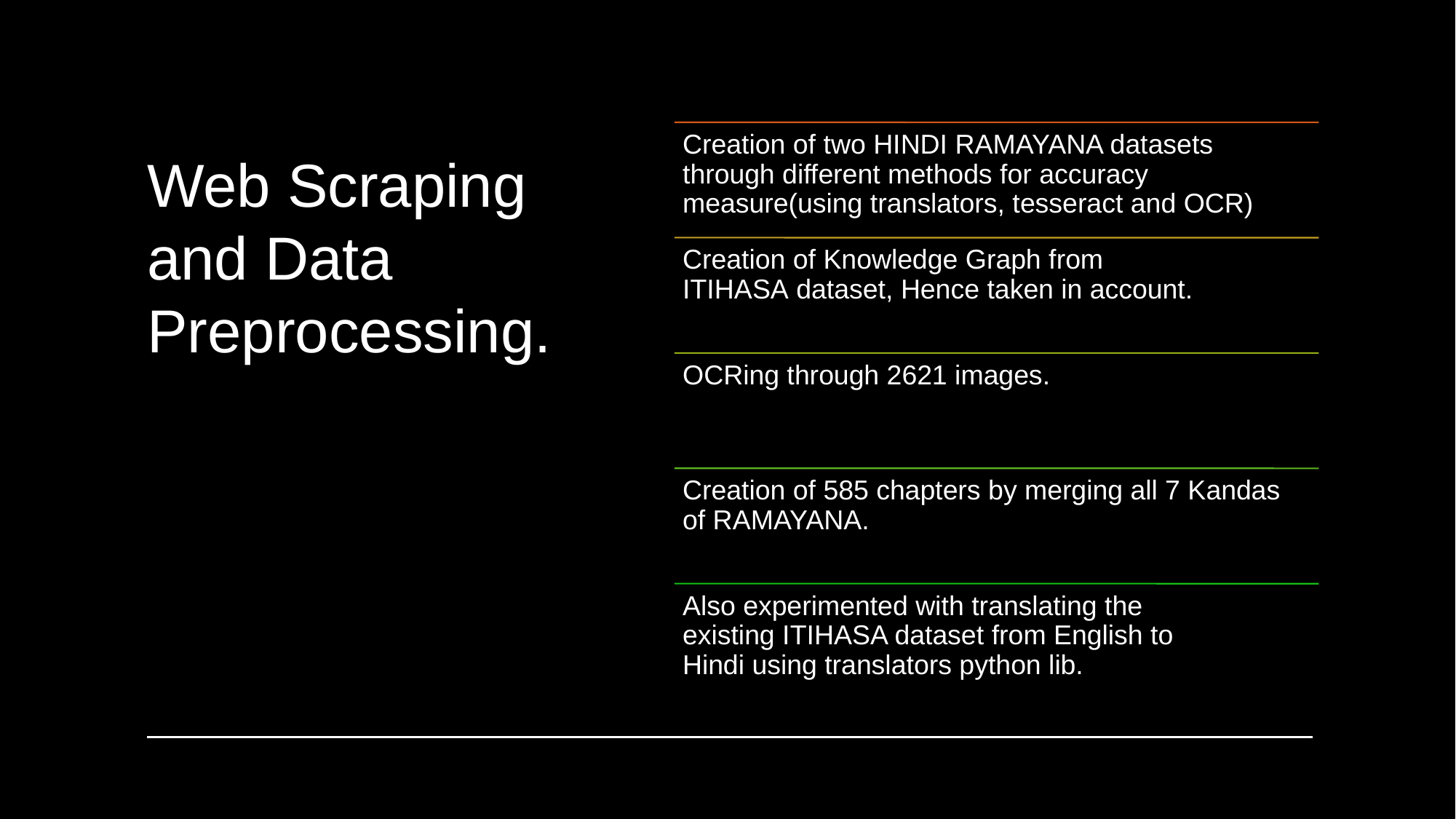

Creation of two HINDI RAMAYANA datasets through different methods for accuracy measure(using translators, tesseract and OCR)
Creation of Knowledge Graph from ITIHASA dataset, Hence taken in account.
OCRing through 2621 images.
Creation of 585 chapters by merging all 7 Kandas of RAMAYANA.
Also experimented with translating the existing ITIHASA dataset from English to Hindi using translators python lib.
# Web Scraping and Data Preprocessing.